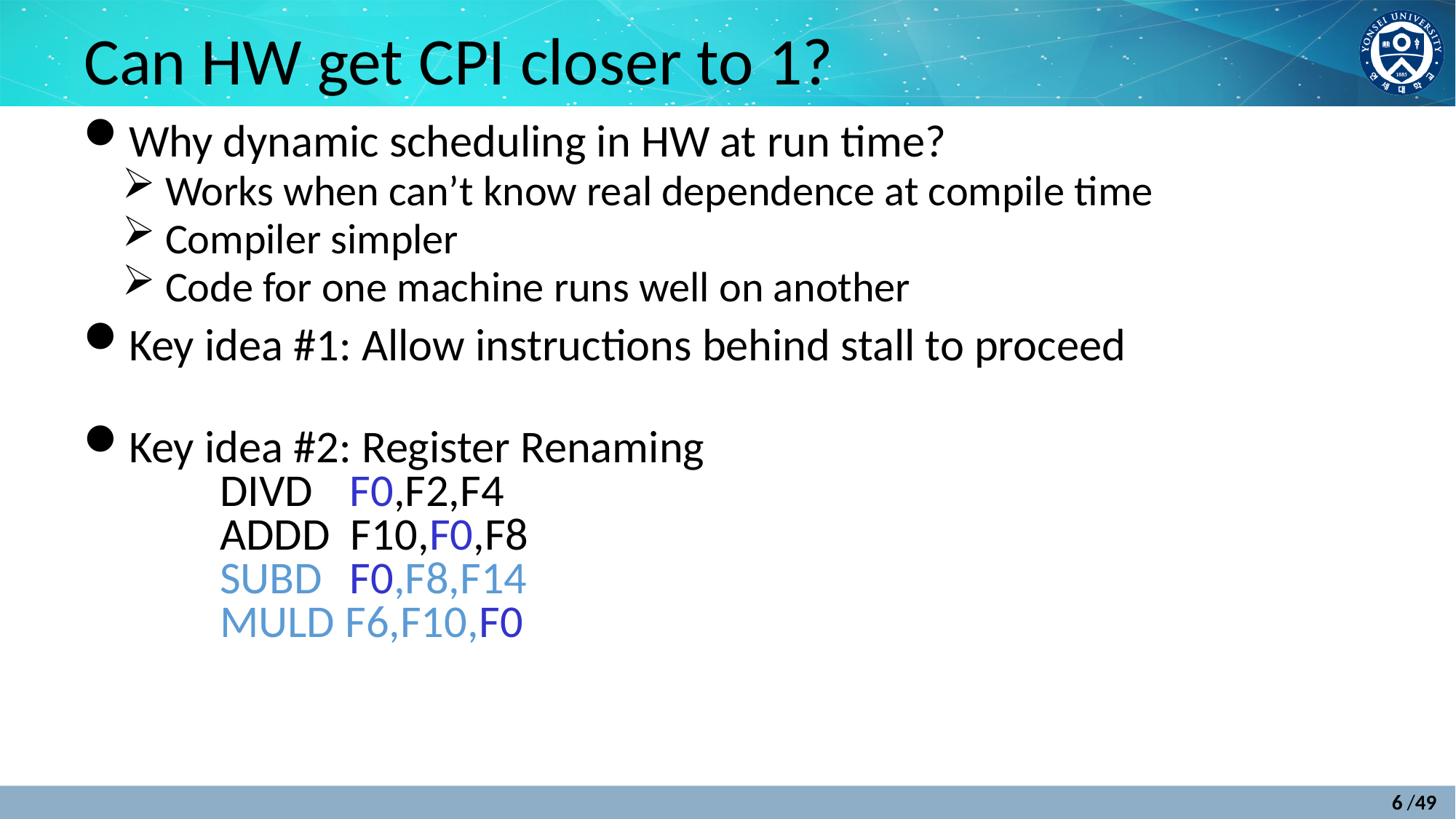

# Can HW get CPI closer to 1?
Why dynamic scheduling in HW at run time?
Works when can’t know real dependence at compile time
Compiler simpler
Code for one machine runs well on another
Key idea #1: Allow instructions behind stall to proceed
Key idea #2: Register Renaming
	DIVD	  F0,F2,F4
	ADDD  F10,F0,F8
	SUBD	  F0,F8,F14
	MULD F6,F10,F0

6